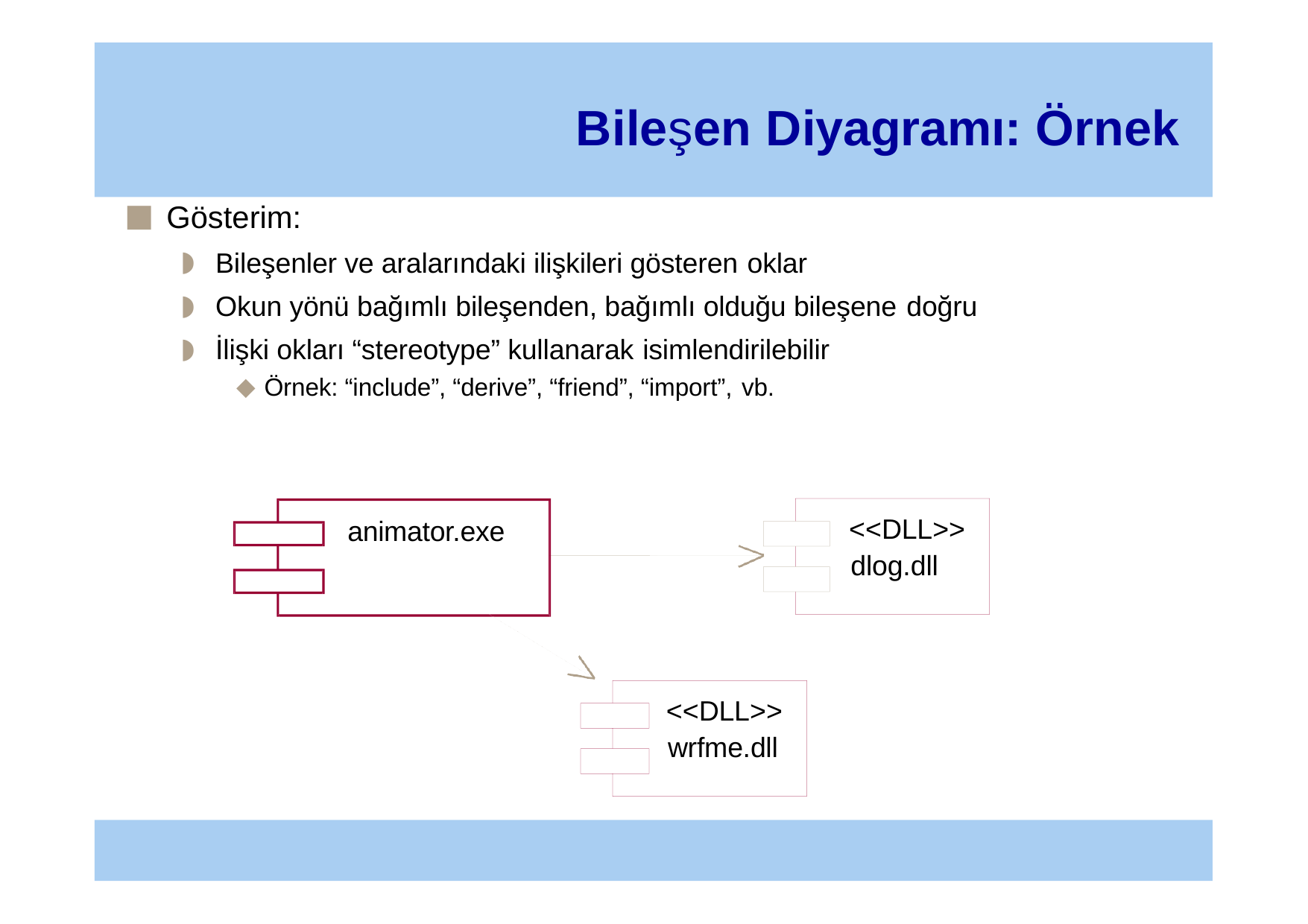

# Bileşen Diyagramı: Örnek
Gösterim:
Bileşenler ve aralarındaki ilişkileri gösteren oklar
Okun yönü bağımlı bileşenden, bağımlı olduğu bileşene doğru
İlişki okları “stereotype” kullanarak isimlendirilebilir
Örnek: “include”, “derive”, “friend”, “import”, vb.

<<DLL>>
dlog.dll
animator.exe

<<DLL>>
wrfme.dll